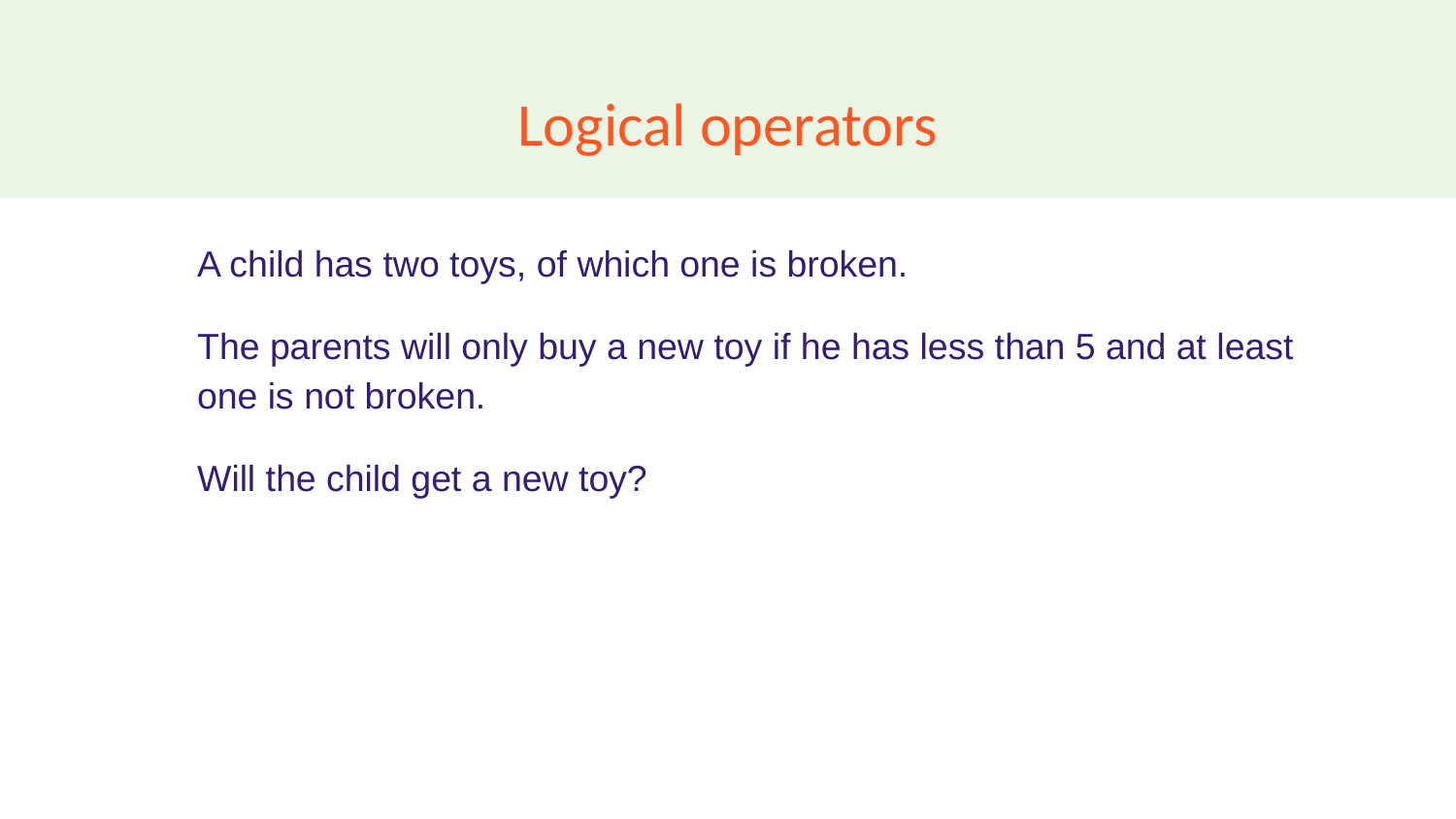

# Logical operators
A child has two toys, of which one is broken.
The parents will only buy a new toy if he has less than 5 and at least one is not broken.
Will the child get a new toy?